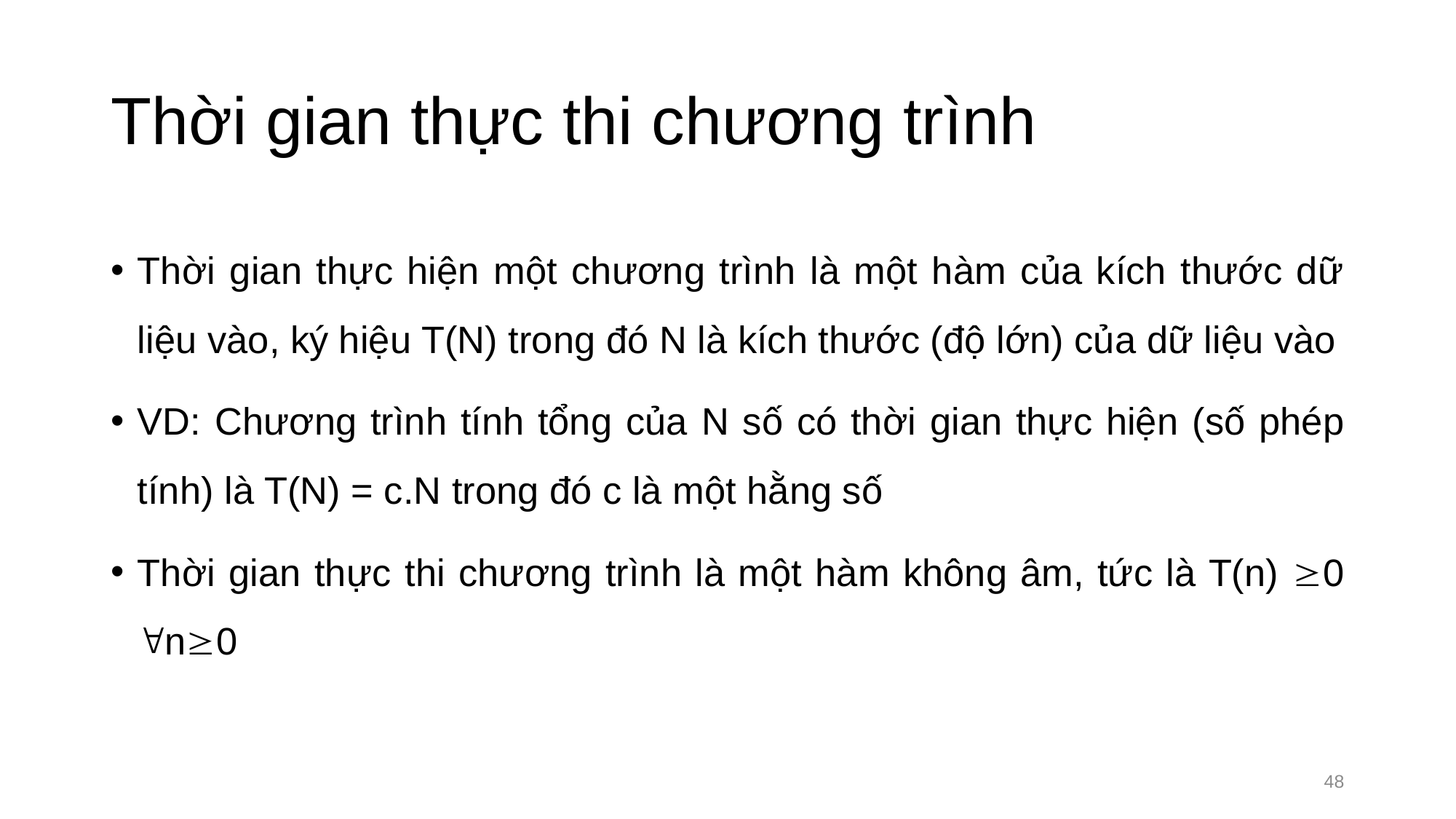

# Thời gian thực thi chương trình
Thời gian thực hiện một chương trình là một hàm của kích thước dữ liệu vào, ký hiệu T(N) trong đó N là kích thước (độ lớn) của dữ liệu vào
VD: Chương trình tính tổng của N số có thời gian thực hiện (số phép tính) là T(N) = c.N trong đó c là một hằng số
Thời gian thực thi chương trình là một hàm không âm, tức là T(n) ≥0 ∀n≥0
48